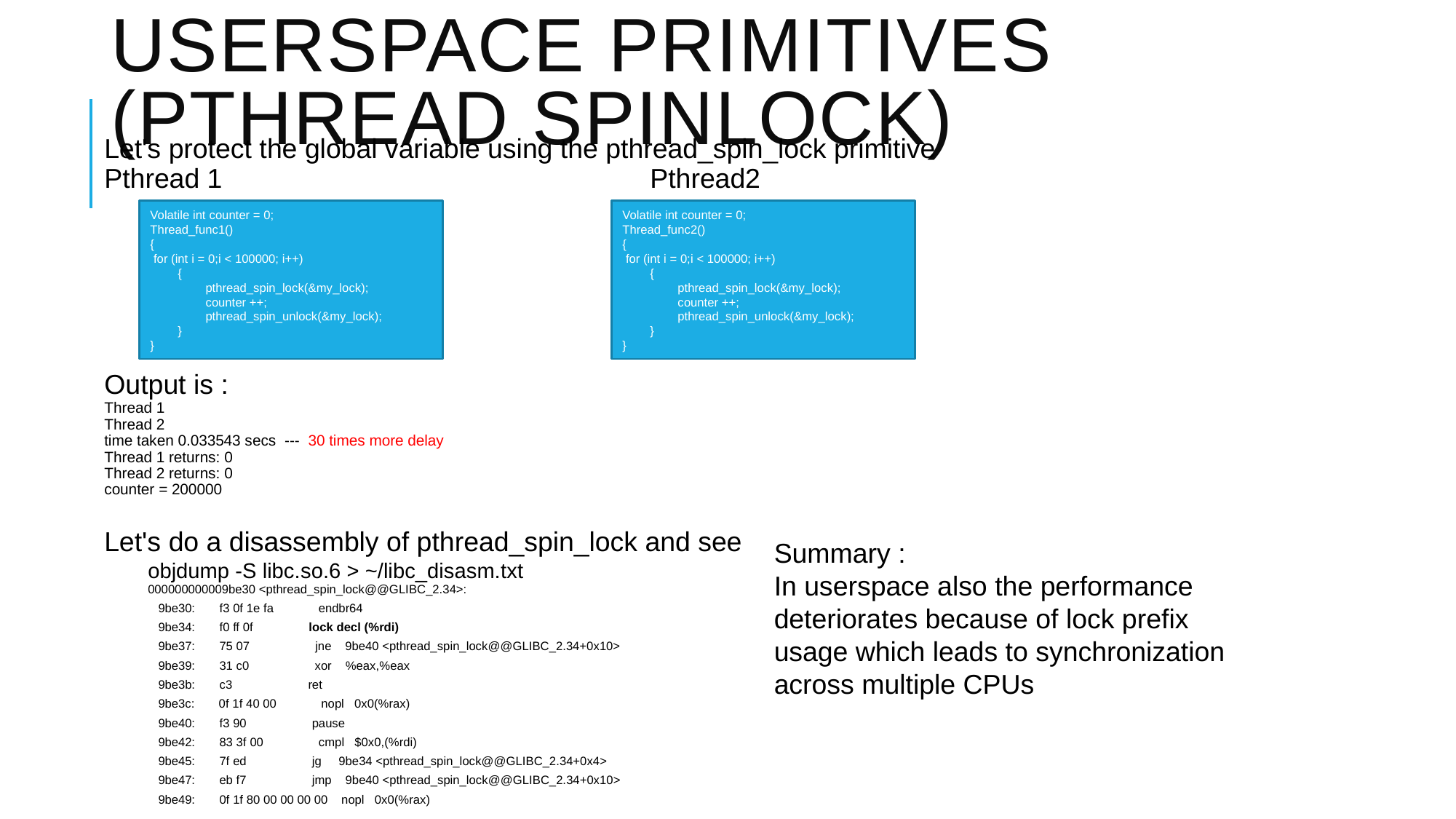

# Userspace primitives (pthread spinlock)
Let's protect the global variable using the pthread_spin_lock primitive
Pthread 1 				Pthread2

Output is :
Thread 1
Thread 2
time taken 0.033543 secs  ---  30 times more delay
Thread 1 returns: 0
Thread 2 returns: 0
counter = 200000

Let's do a disassembly of pthread_spin_lock and see
objdump -S libc.so.6 > ~/libc_disasm.txt
000000000009be30 <pthread_spin_lock@@GLIBC_2.34>:
   9be30:       f3 0f 1e fa             endbr64
   9be34:       f0 ff 0f                lock decl (%rdi)
   9be37:       75 07                   jne    9be40 <pthread_spin_lock@@GLIBC_2.34+0x10>
   9be39:       31 c0                   xor    %eax,%eax
   9be3b:       c3                      ret
   9be3c:       0f 1f 40 00             nopl   0x0(%rax)
   9be40:       f3 90                   pause
   9be42:       83 3f 00                cmpl   $0x0,(%rdi)
   9be45:       7f ed                   jg     9be34 <pthread_spin_lock@@GLIBC_2.34+0x4>
   9be47:       eb f7                   jmp    9be40 <pthread_spin_lock@@GLIBC_2.34+0x10>
   9be49:       0f 1f 80 00 00 00 00    nopl   0x0(%rax)

Volatile int counter = 0;
Thread_func1()
{
 for (int i = 0;i < 100000; i++)
        {
                pthread_spin_lock(&my_lock);
                counter ++;
                pthread_spin_unlock(&my_lock);
        }
}
Volatile int counter = 0;
Thread_func2()
{
 for (int i = 0;i < 100000; i++)
        {
                pthread_spin_lock(&my_lock);
                counter ++;
                pthread_spin_unlock(&my_lock);
        }
}
Summary :
In userspace also the performance deteriorates because of lock prefix usage which leads to synchronization across multiple CPUs